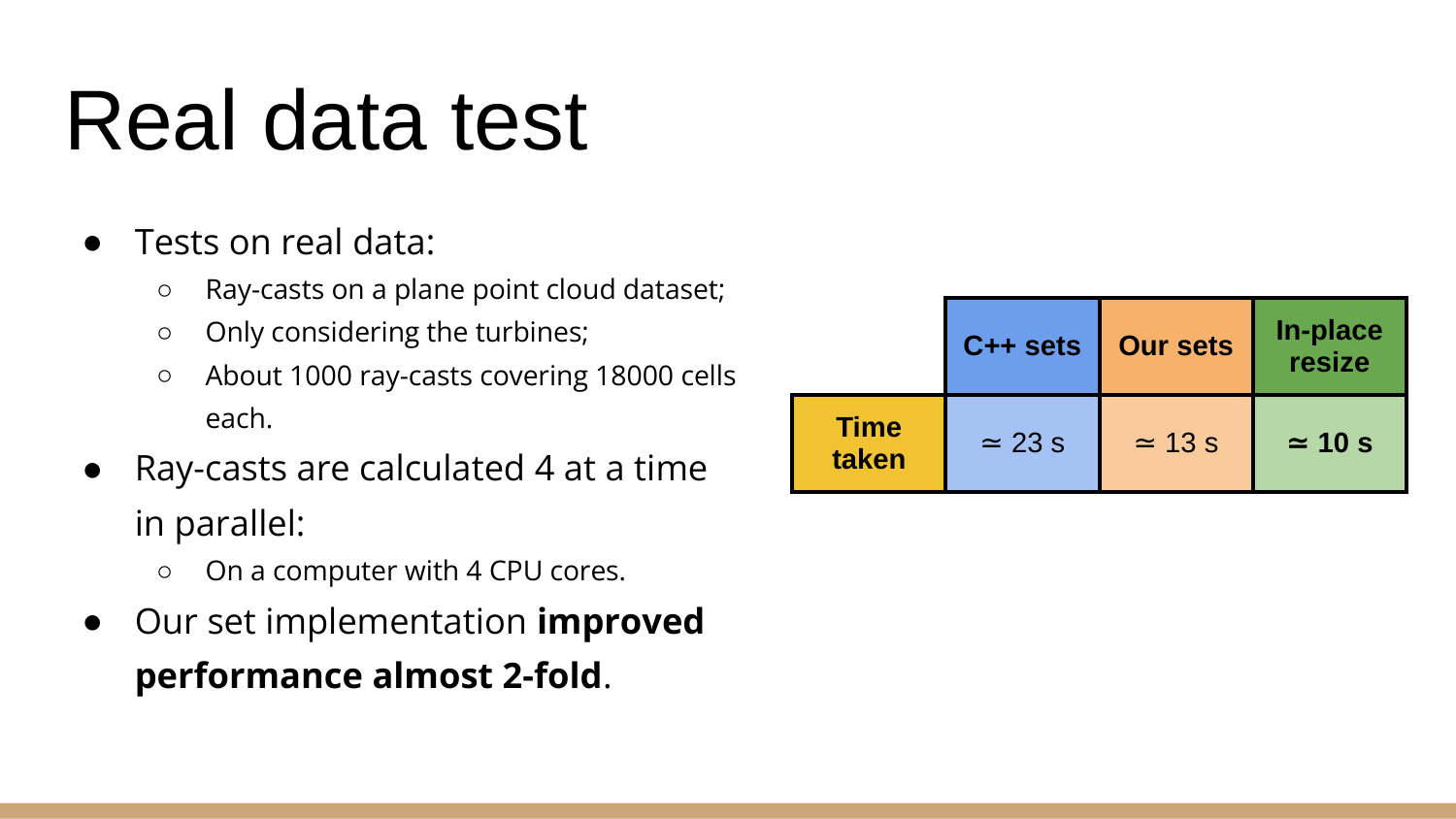

# Real data test
Tests on real data:
Ray-casts on a plane point cloud dataset;
Only considering the turbines;
About 1000 ray-casts covering 18000 cells each.
Ray-casts are calculated 4 at a time in parallel:
On a computer with 4 CPU cores.
Our set implementation improved performance almost 2-fold.
|  | C++ sets | Our sets | In-place resize |
| --- | --- | --- | --- |
| Time taken | ≃ 23 s | ≃ 13 s | ≃ 10 s |